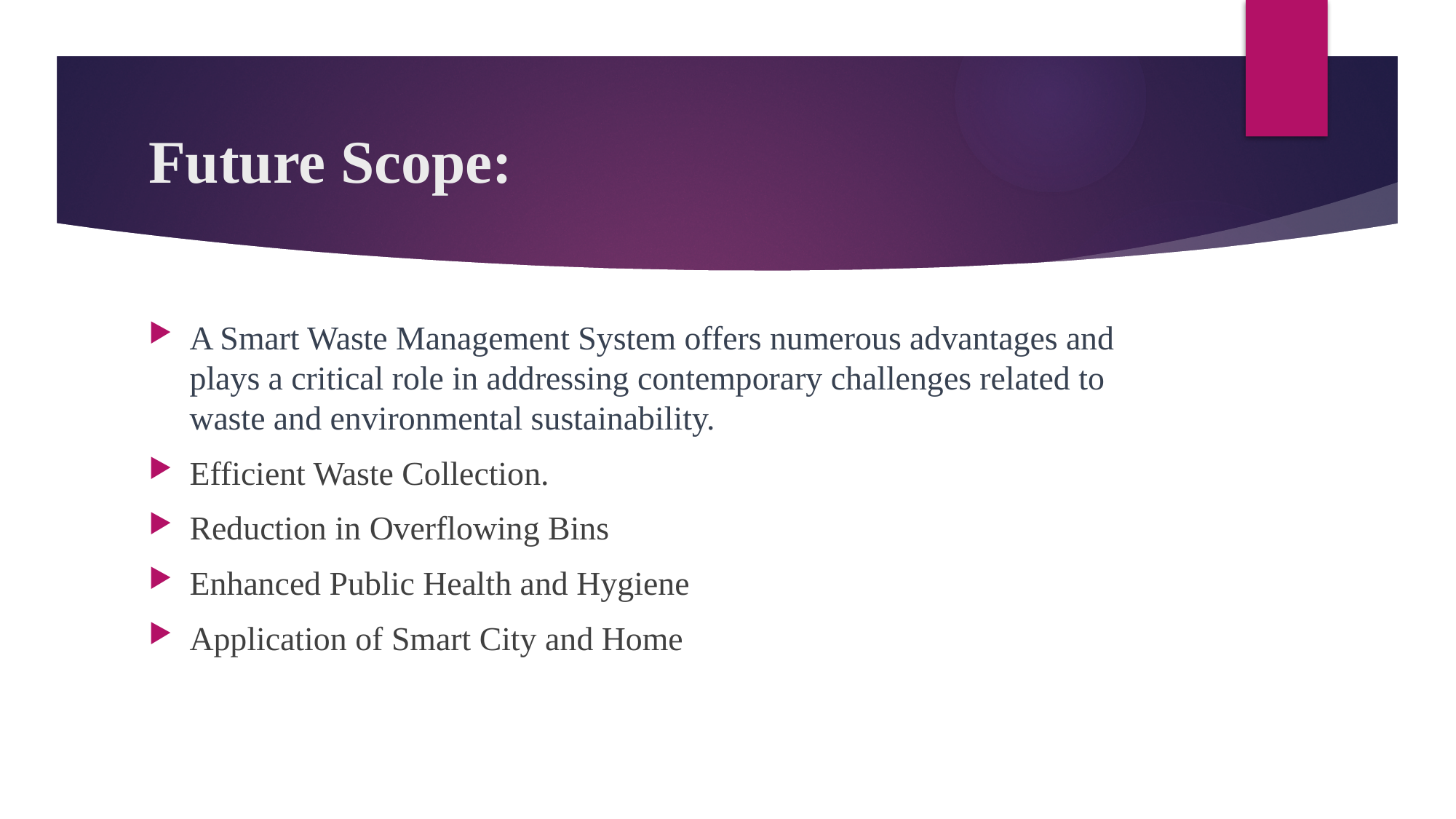

# Future Scope:
A Smart Waste Management System offers numerous advantages and plays a critical role in addressing contemporary challenges related to waste and environmental sustainability.
Efficient Waste Collection.
Reduction in Overflowing Bins
Enhanced Public Health and Hygiene
Application of Smart City and Home